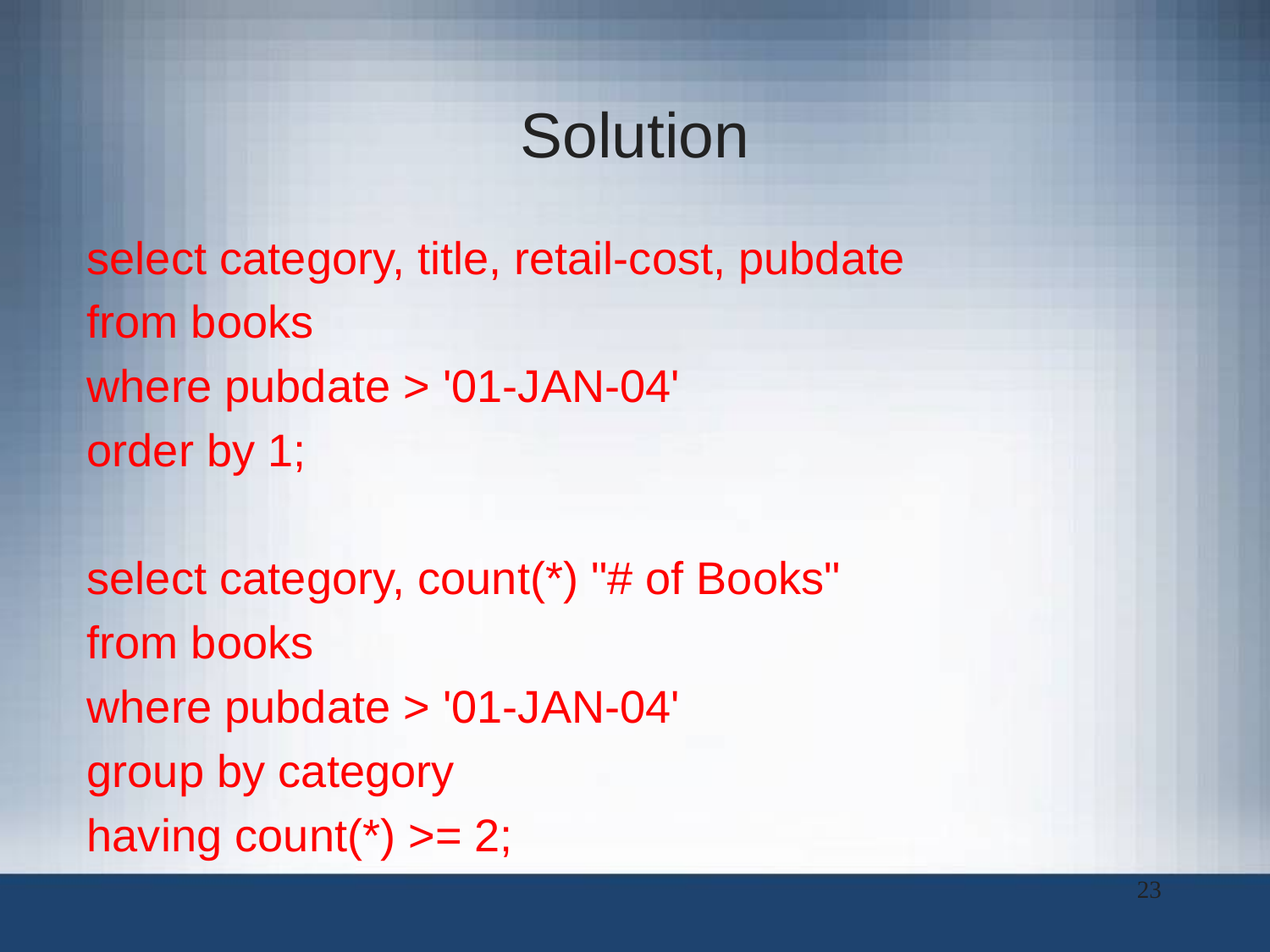

# Solution
select category, title, retail-cost, pubdate
from books
where pubdate > '01-JAN-04'
order by 1;

select category, count(*) "# of Books"
from books
where pubdate > '01-JAN-04'
group by category
having count(*) >= 2;
23